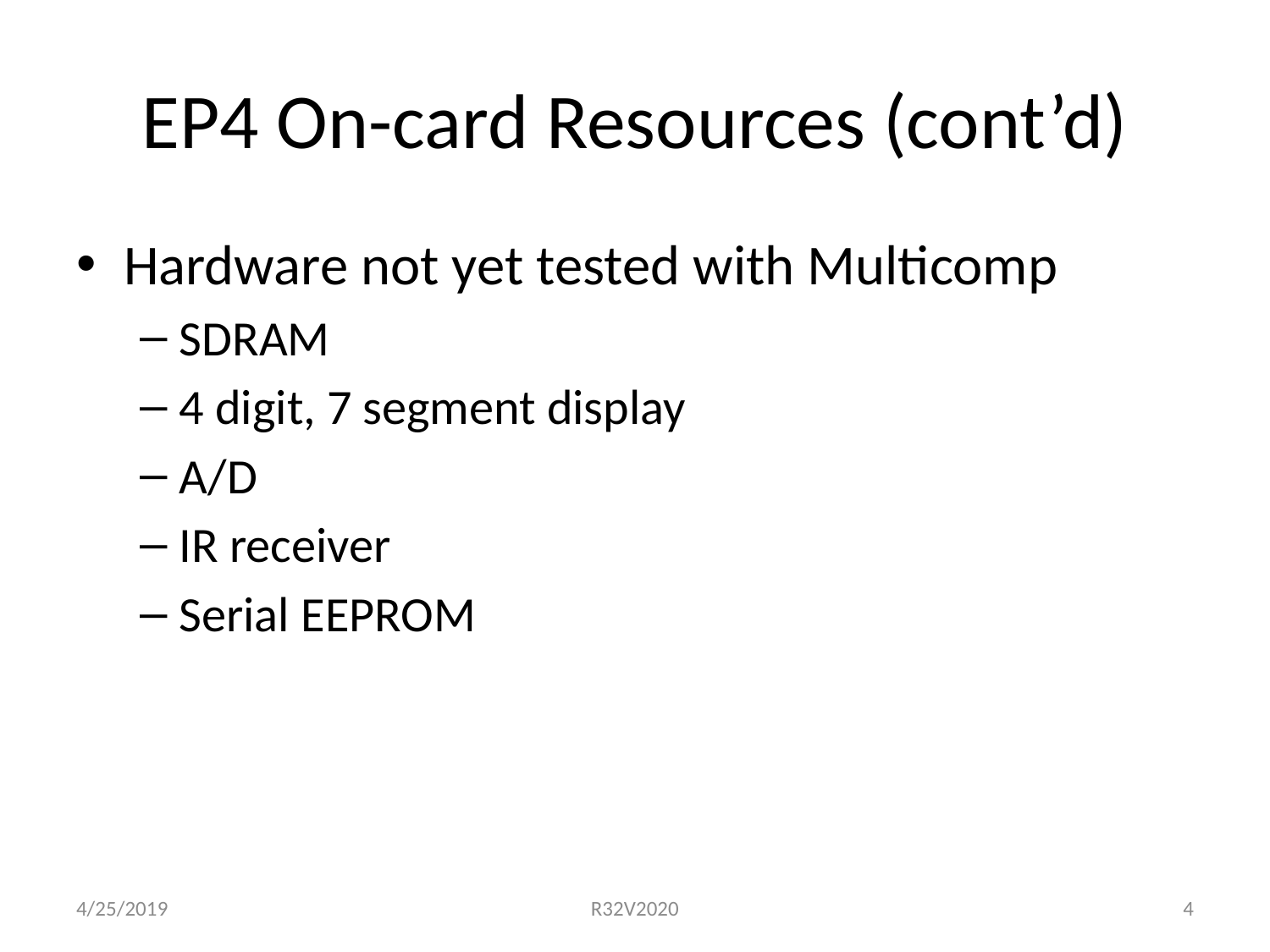

# EP4 On-card Resources (cont’d)
Hardware not yet tested with Multicomp
SDRAM
4 digit, 7 segment display
A/D
IR receiver
Serial EEPROM

4/25/2019
R32V2020
4